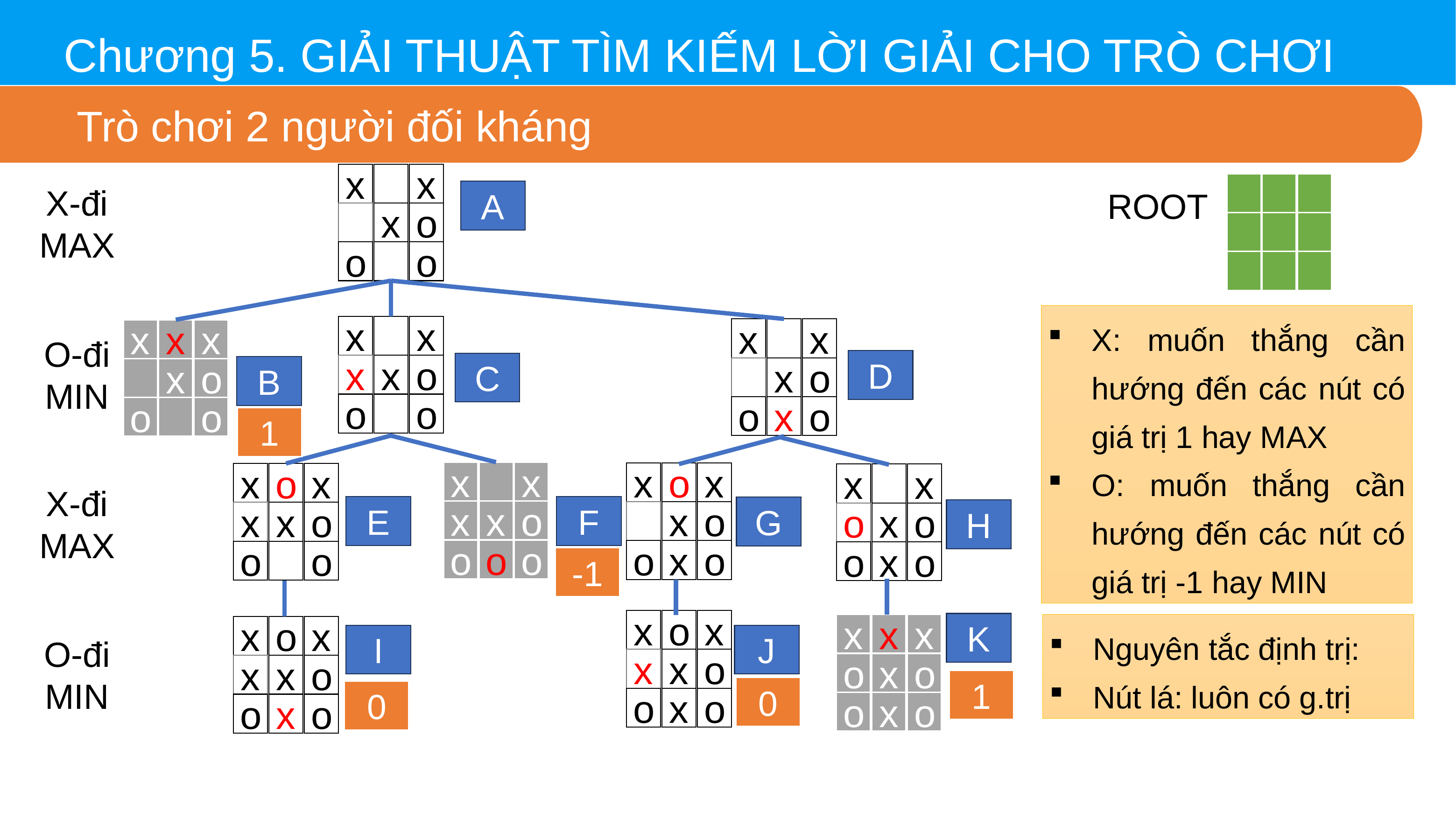

Chương 5. GIẢI THUẬT TÌM KIẾM LỜI GIẢI CHO TRÒ CHƠI
Trò chơi 2 người đối kháng
x

x

x
o
o

o

X-đi
MAX
ROOT
A
X: muốn thắng cần hướng đến các nút có giá trị 1 hay MAX
O: muốn thắng cần hướng đến các nút có giá trị -1 hay MIN
x

x
x
x
o
o

o
x

x

x
o
o
x
o
x
x
x

x
o
o

o
O-đi
MIN
D
C
B
1
x

x
x
x
o
o
o
o
x
o
x

x
o
o
x
o
x
o
x
x
x
o
o

o
x

x
o
x
o
o
x
o
X-đi
MAX
E
F
G
H
-1
x
o
x
x
x
o
o
x
o
K
x
x
x
o
x
o
o
x
o
Nguyên tắc định trị:
Nút lá: luôn có g.trị
x
o
x
x
x
o
o
x
o
I
J
O-đi
MIN
1
0
0